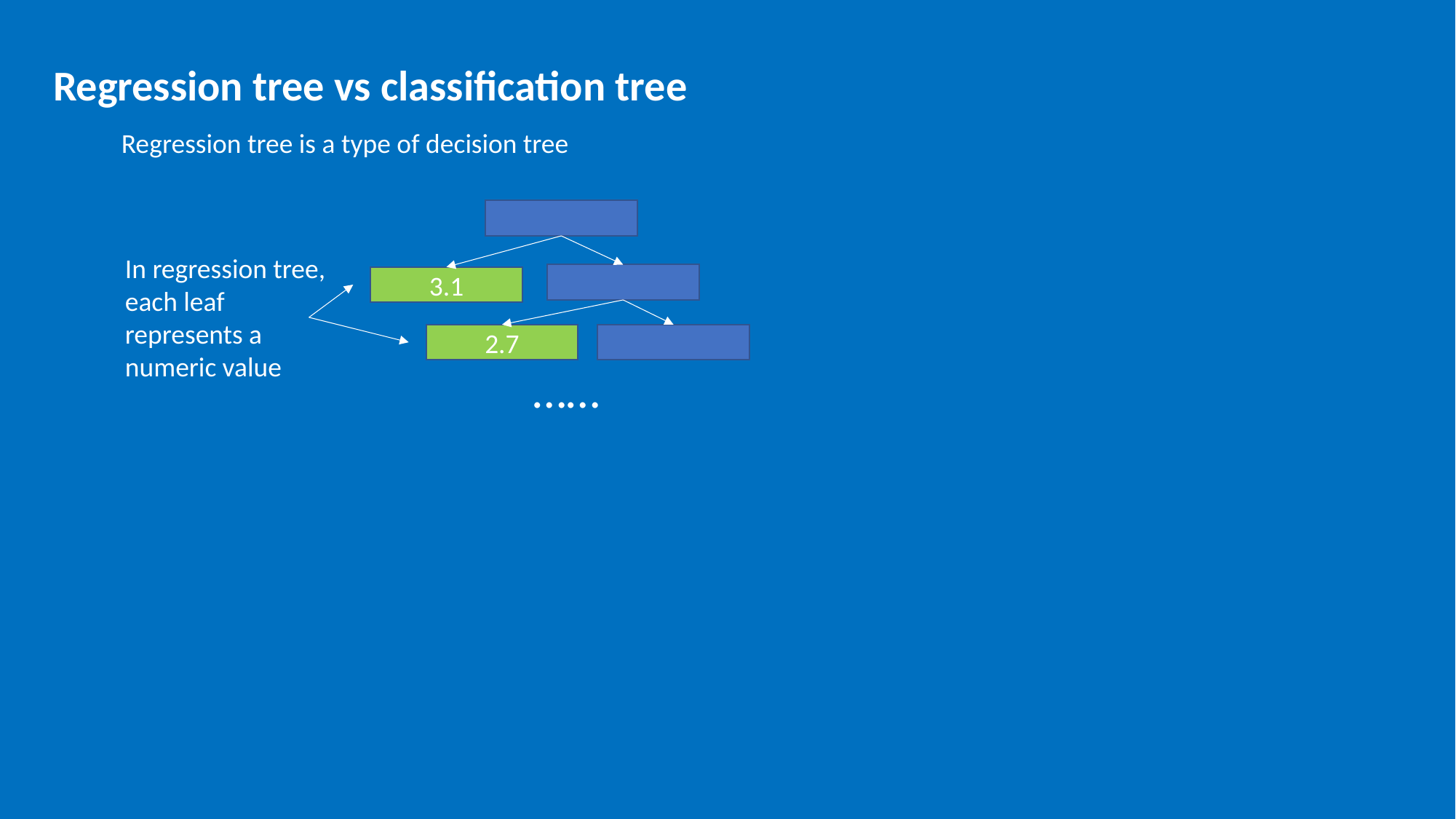

Regression tree vs classification tree
Regression tree is a type of decision tree

In regression tree, each leaf represents a numeric value

3.1
2.7

……